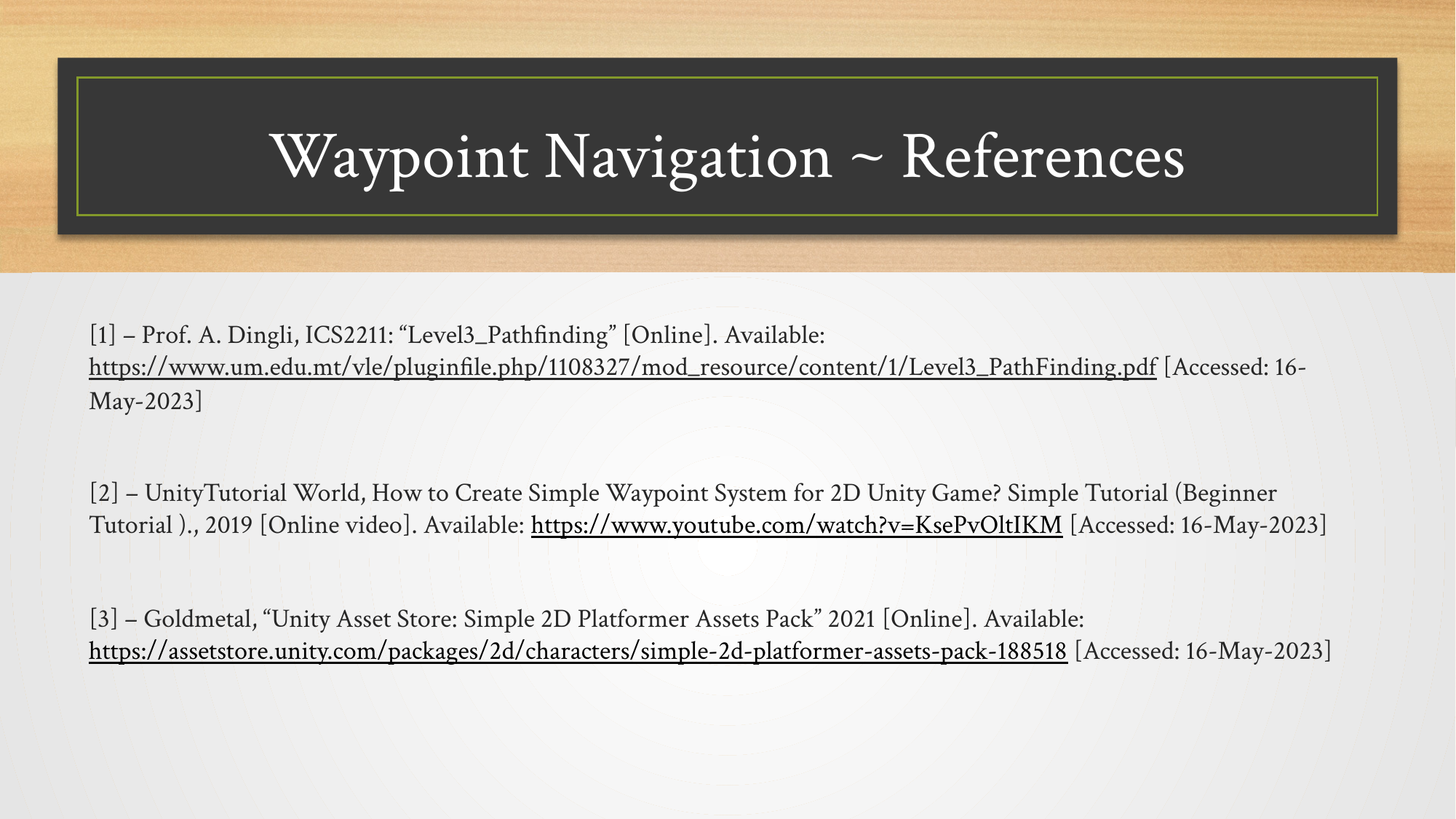

# Waypoint Navigation ~ References

[1] – Prof. A. Dingli, ICS2211: “Level3_Pathfinding” [Online]. Available: https://www.um.edu.mt/vle/pluginfile.php/1108327/mod_resource/content/1/Level3_PathFinding.pdf [Accessed: 16-May-2023]

[2] – UnityTutorial World, How to Create Simple Waypoint System for 2D Unity Game? Simple Tutorial (Beginner Tutorial )., 2019 [Online video]. Available: https://www.youtube.com/watch?v=KsePvOltIKM [Accessed: 16-May-2023]

[3] – Goldmetal, “Unity Asset Store: Simple 2D Platformer Assets Pack” 2021 [Online]. Available: https://assetstore.unity.com/packages/2d/characters/simple-2d-platformer-assets-pack-188518 [Accessed: 16-May-2023]